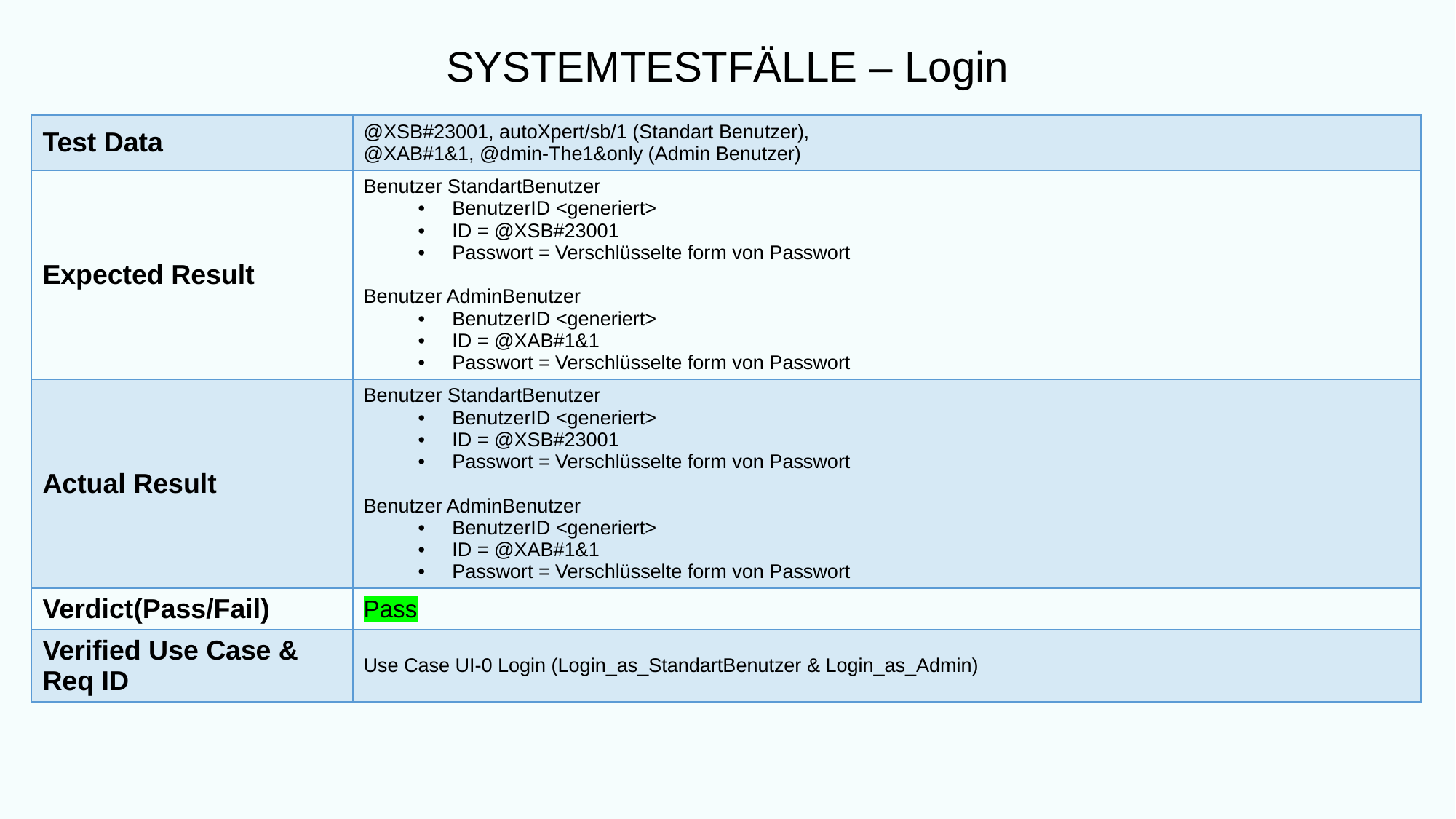

# SYSTEMTESTFÄLLE – Login
| Test Data | @XSB#23001, autoXpert/sb/1 (Standart Benutzer), @XAB#1&1, @dmin-The1&only (Admin Benutzer) |
| --- | --- |
| Expected Result | Benutzer StandartBenutzer BenutzerID <generiert> ID = @XSB#23001 Passwort = Verschlüsselte form von Passwort Benutzer AdminBenutzer BenutzerID <generiert> ID = @XAB#1&1 Passwort = Verschlüsselte form von Passwort |
| Actual Result | Benutzer StandartBenutzer BenutzerID <generiert> ID = @XSB#23001 Passwort = Verschlüsselte form von Passwort Benutzer AdminBenutzer BenutzerID <generiert> ID = @XAB#1&1 Passwort = Verschlüsselte form von Passwort |
| Verdict(Pass/Fail) | Pass |
| Verified Use Case & Req ID | Use Case UI-0 Login (Login\_as\_StandartBenutzer & Login\_as\_Admin) |